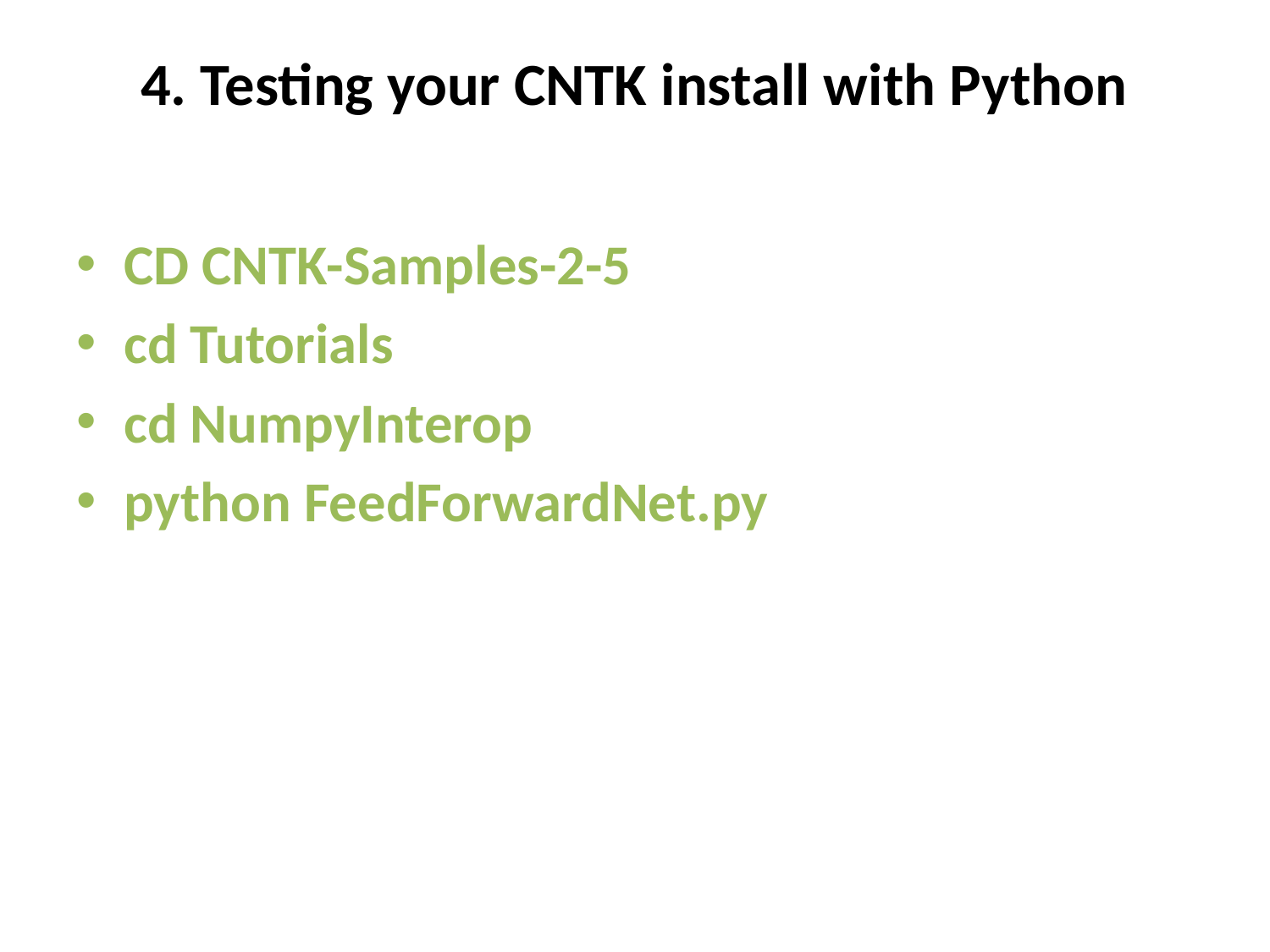

# 4. Testing your CNTK install with Python
CD CNTK-Samples-2-5
cd Tutorials
cd NumpyInterop
python FeedForwardNet.py